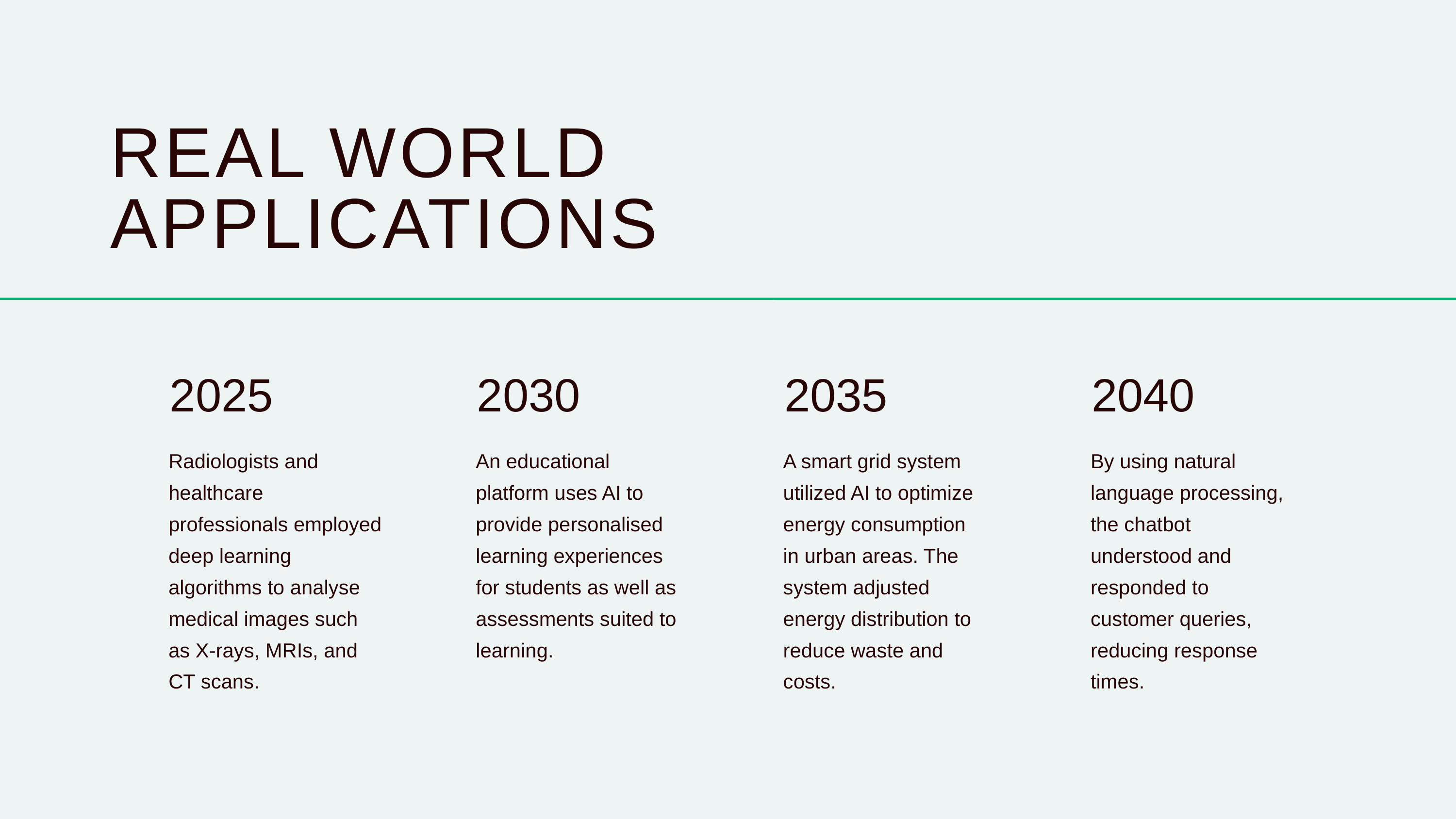

REAL WORLD APPLICATIONS

2025
2030
2035
2040
Radiologists and healthcare professionals employed deep learning algorithms to analyse medical images such as X-rays, MRIs, and CT scans.
An educational platform uses AI to provide personalised learning experiences for students as well as assessments suited to learning.
A smart grid system utilized AI to optimize energy consumption in urban areas. The system adjusted energy distribution to reduce waste and costs.
By using natural language processing, the chatbot understood and responded to customer queries, reducing response times.